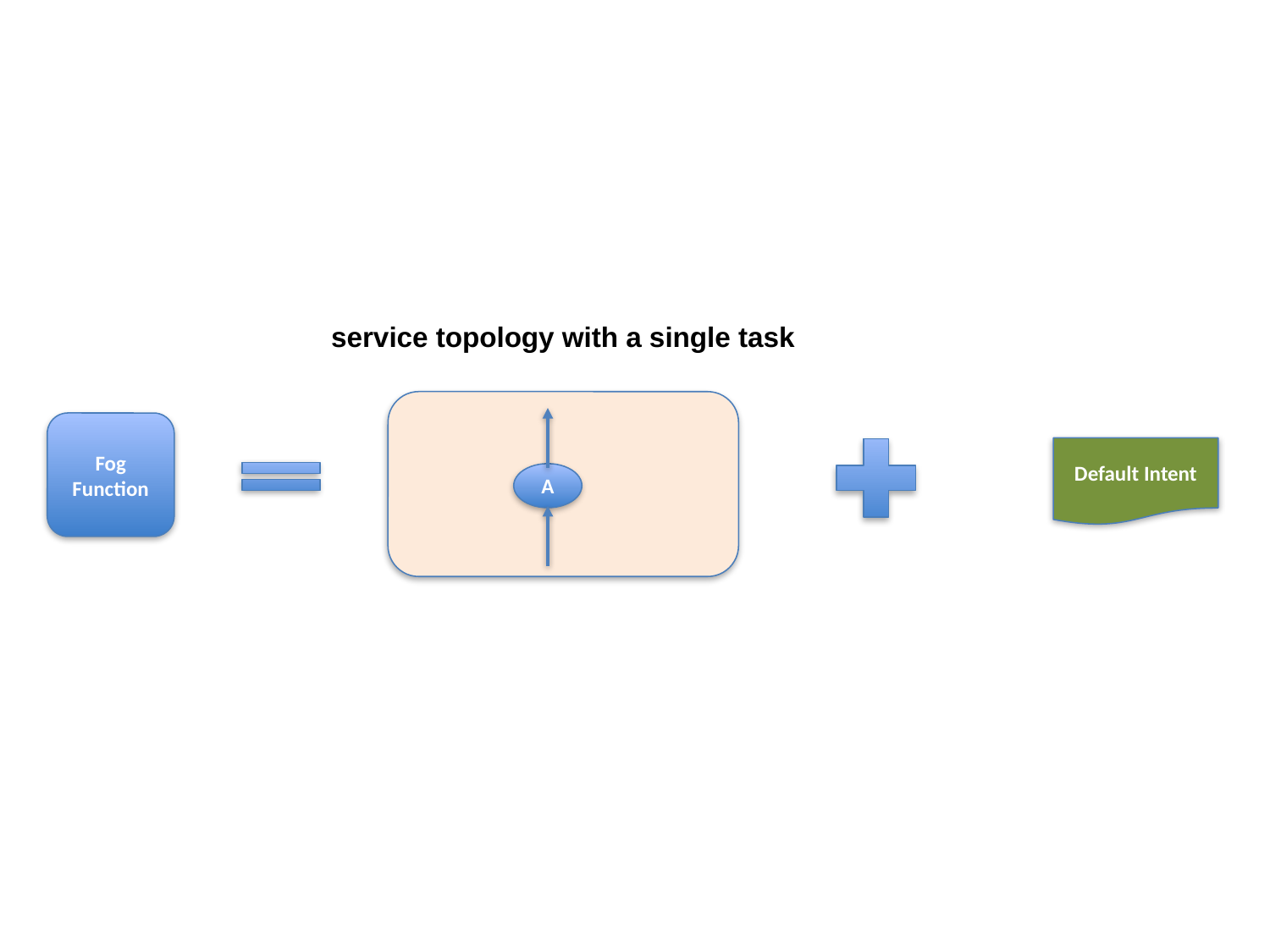

service topology with a single task

Fog Function

Default Intent

A